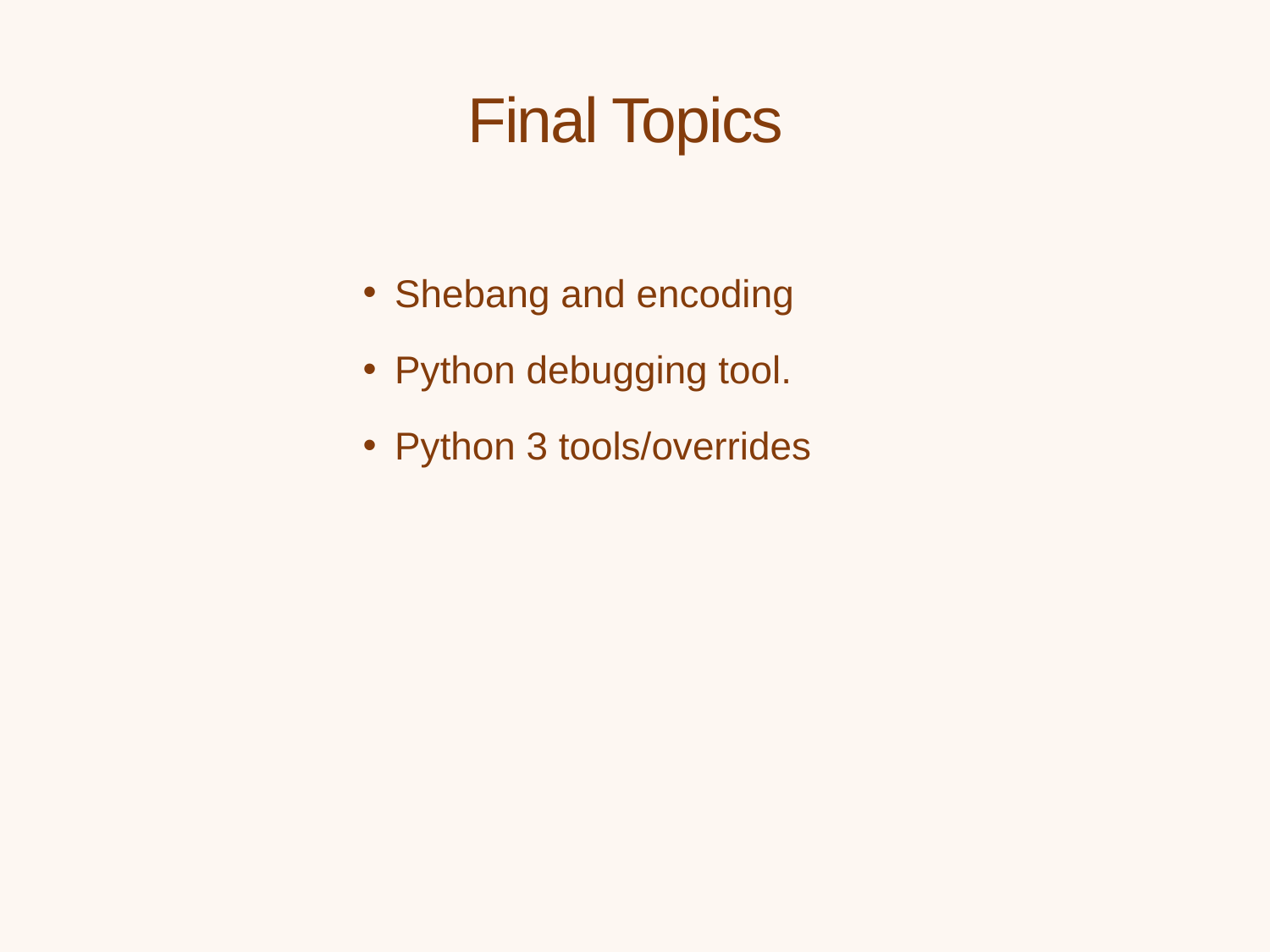

# Final Topics
Shebang and encoding
Python debugging tool.
Python 3 tools/overrides